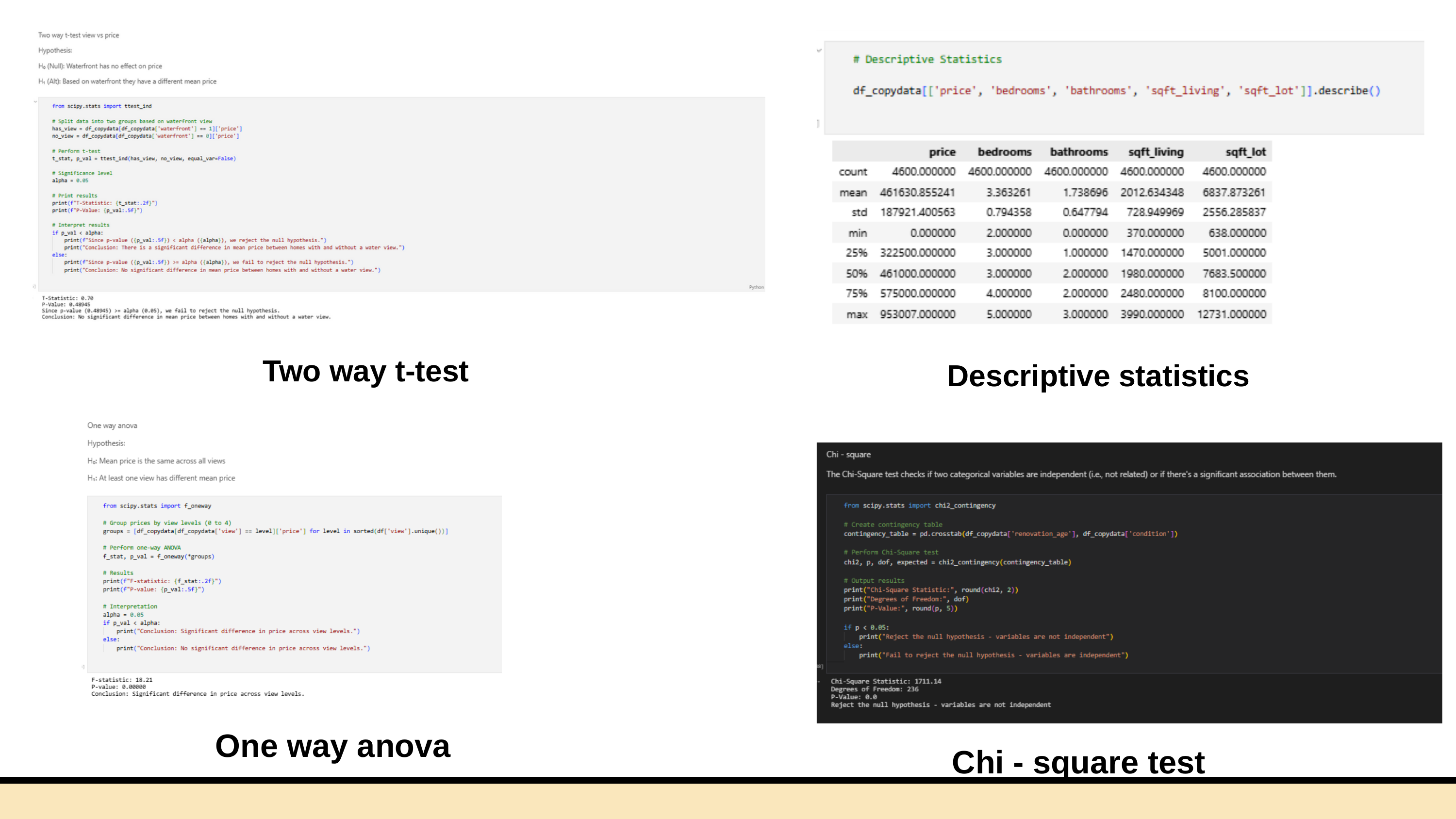

Two way t-test
Descriptive statistics

One way anova
Chi - square test